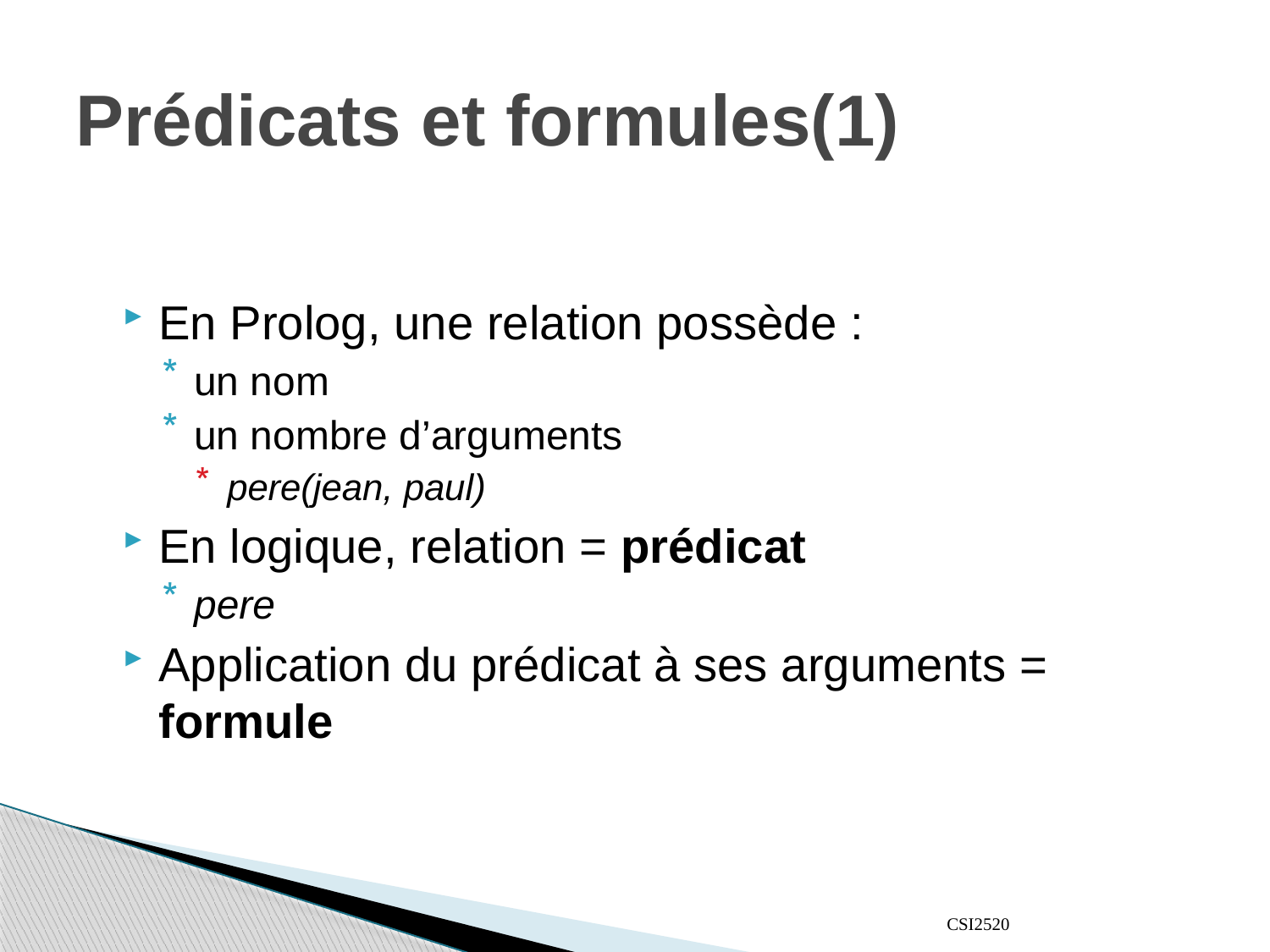

# Prédicats et formules(1)
En Prolog, une relation possède :
un nom
un nombre d’arguments
pere(jean, paul)
En logique, relation = prédicat
pere
Application du prédicat à ses arguments = formule
CSI2520